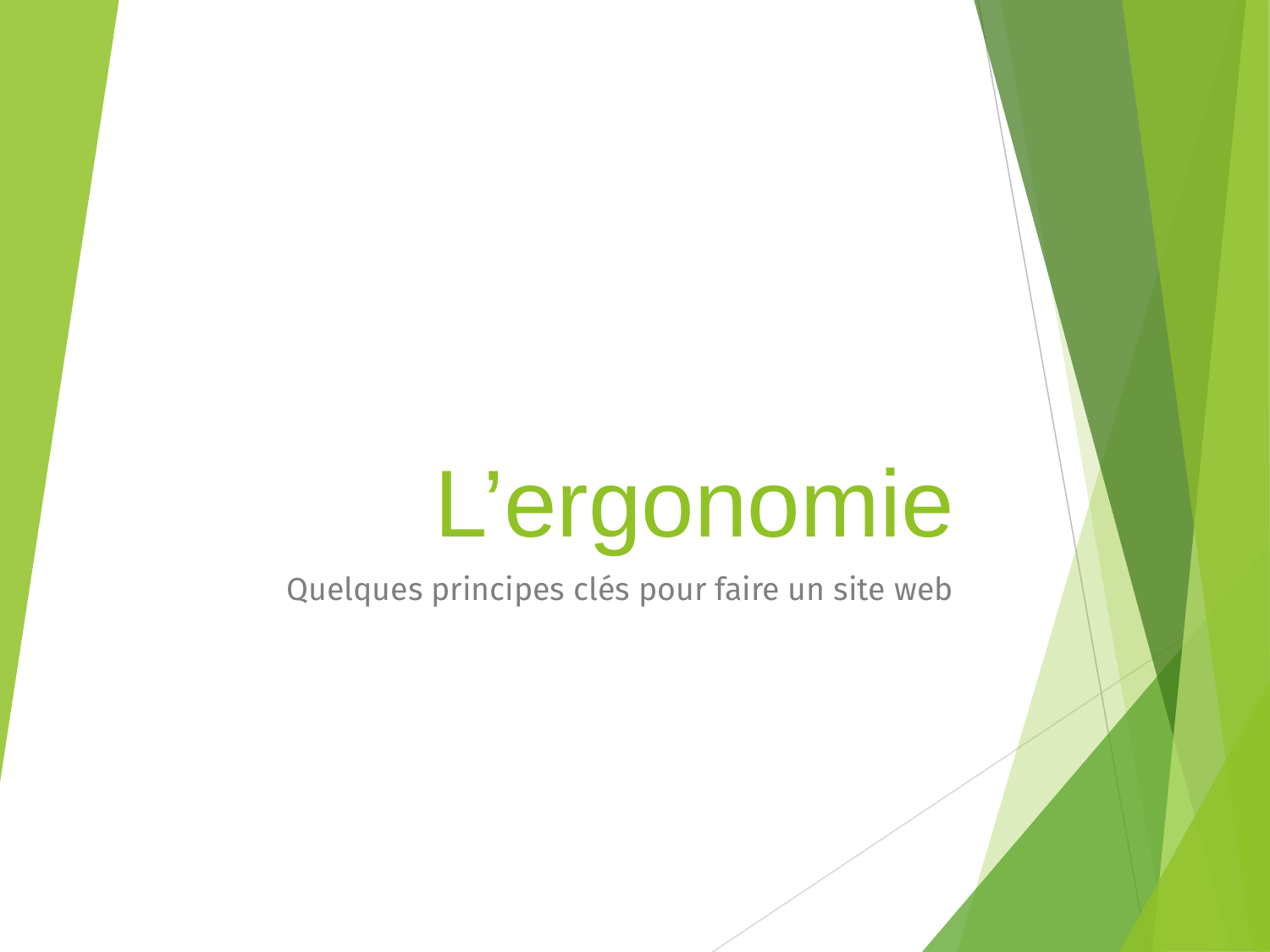

# L’ergonomie
Quelques principes clés pour faire un site web